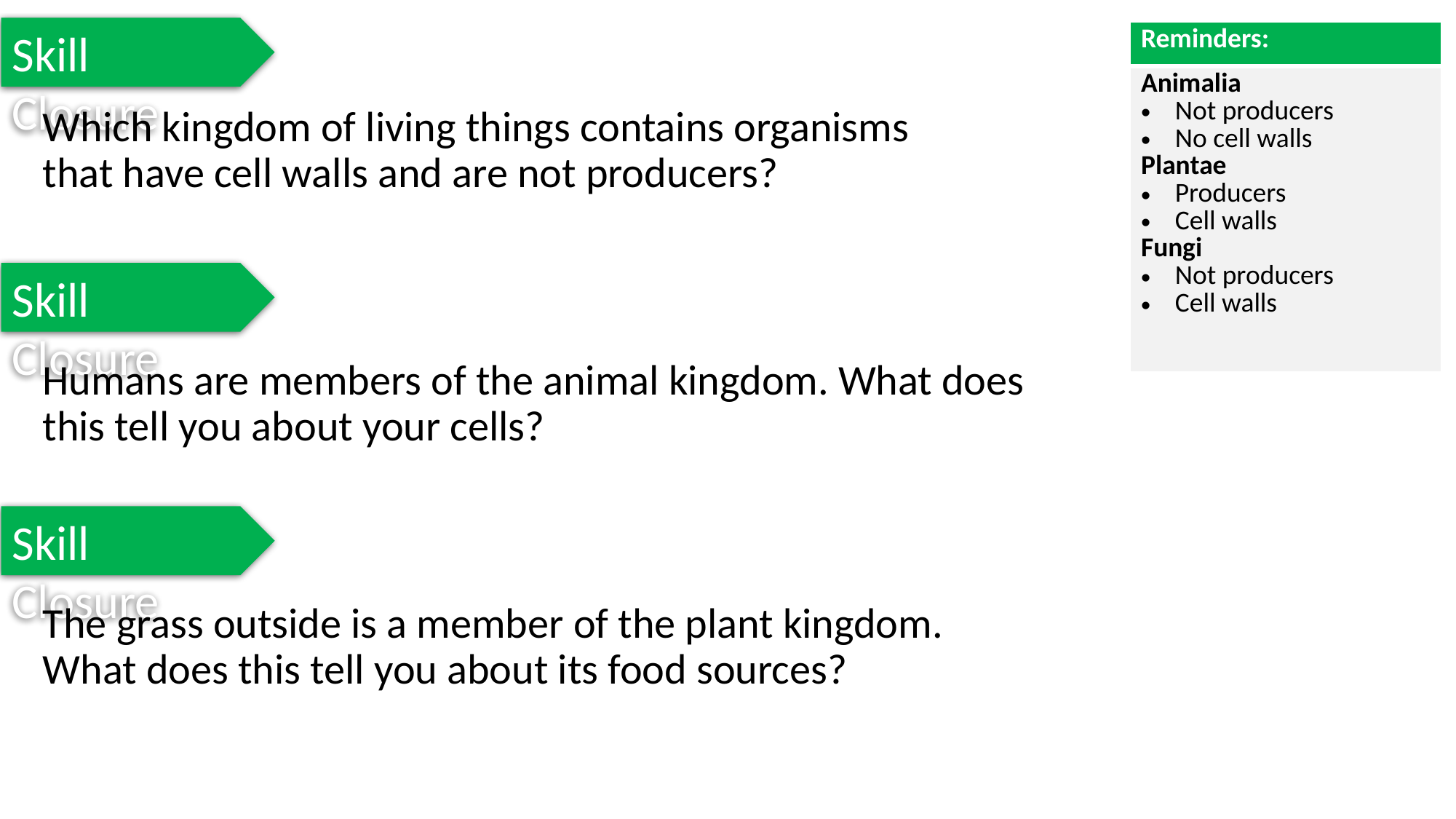

Skill Closure
| Reminders: |
| --- |
| Animalia Not producers No cell walls Plantae Producers Cell walls Fungi Not producers Cell walls |
Which kingdom of living things contains organisms that have cell walls and are not producers?

Skill Closure
Humans are members of the animal kingdom. What does this tell you about your cells?
Skill Closure
The grass outside is a member of the plant kingdom. What does this tell you about its food sources?